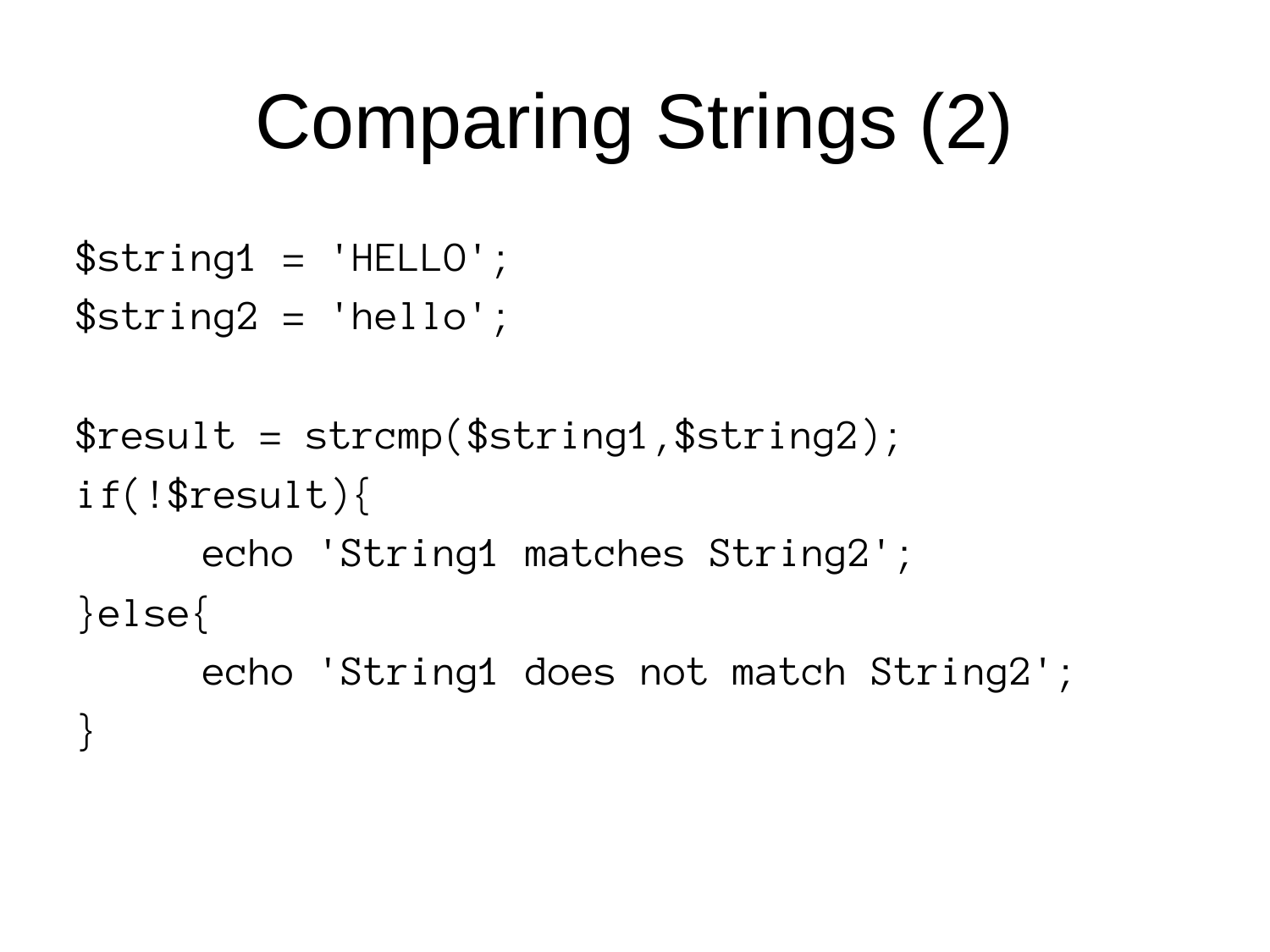

# Comparing Strings (2)
$string1 = 'HELLO';
$string2 = 'hello';

$result = strcmp($string1,$string2);
if(!$result){
	echo 'String1 matches String2';
}else{
	echo 'String1 does not match String2';
}